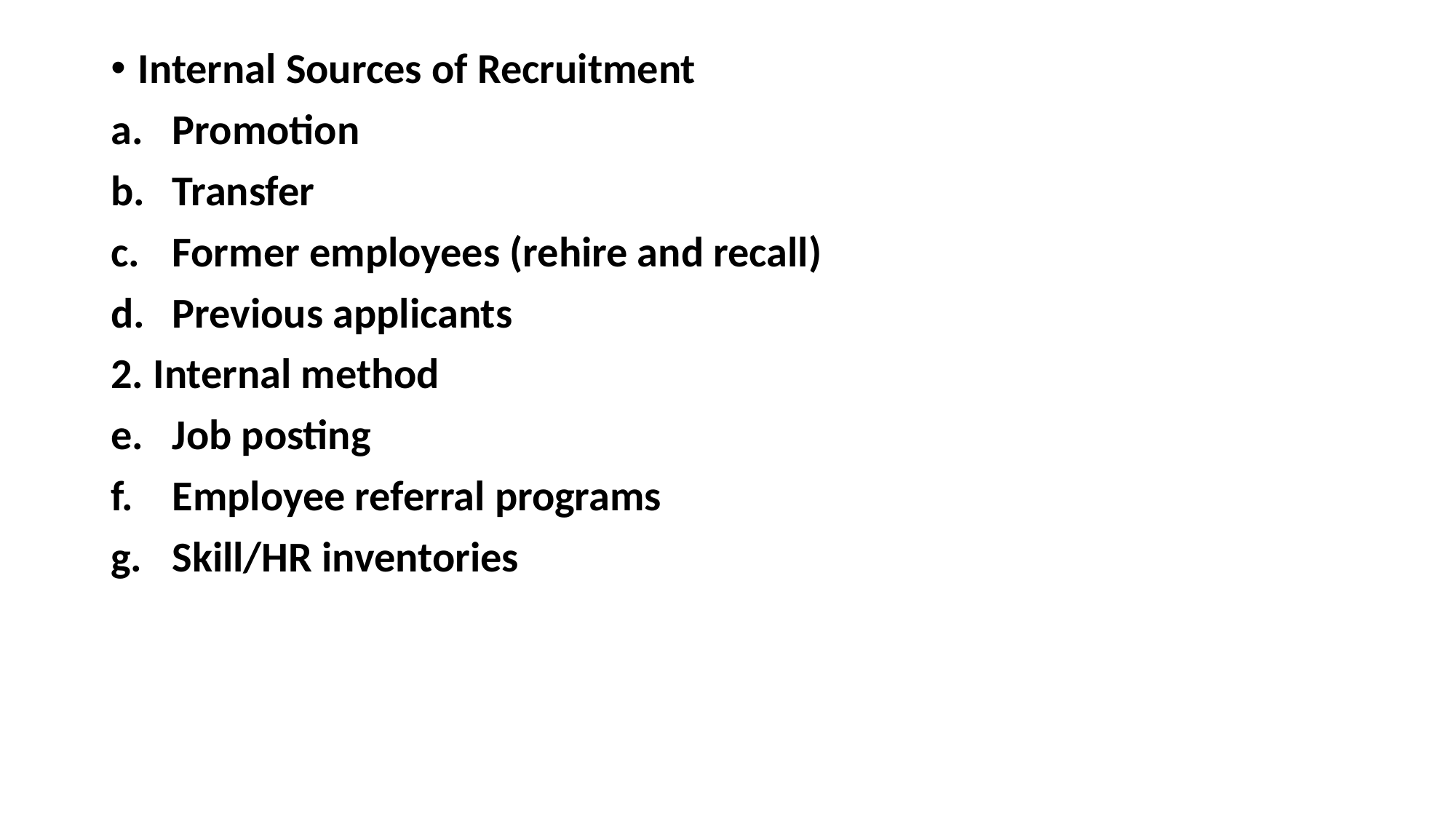

Internal Sources of Recruitment
Promotion
Transfer
Former employees (rehire and recall)
Previous applicants
2. Internal method
Job posting
Employee referral programs
Skill/HR inventories